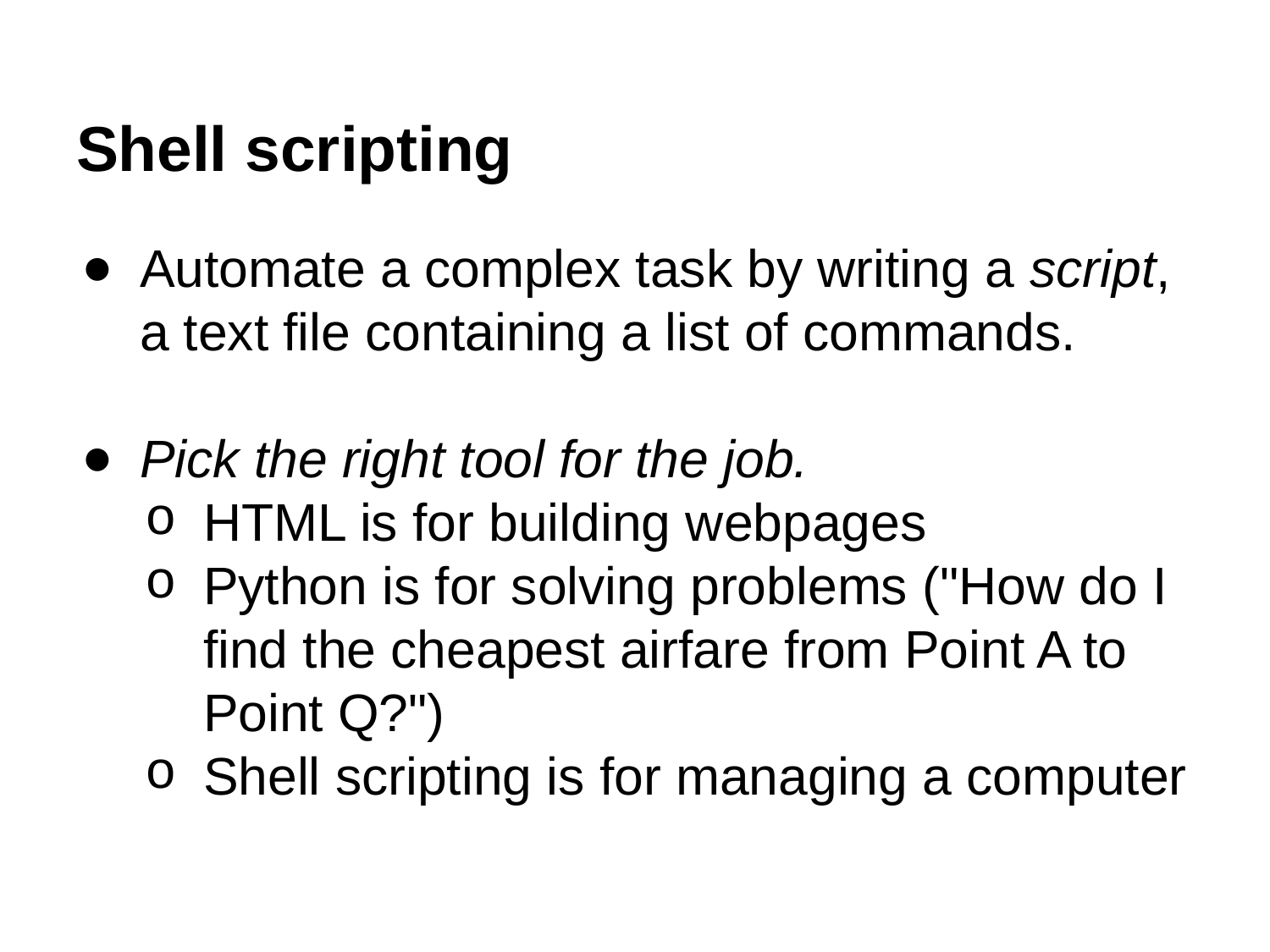

# Shell scripting
Automate a complex task by writing a script, a text file containing a list of commands.
Pick the right tool for the job.
HTML is for building webpages
Python is for solving problems ("How do I find the cheapest airfare from Point A to Point Q?")
Shell scripting is for managing a computer